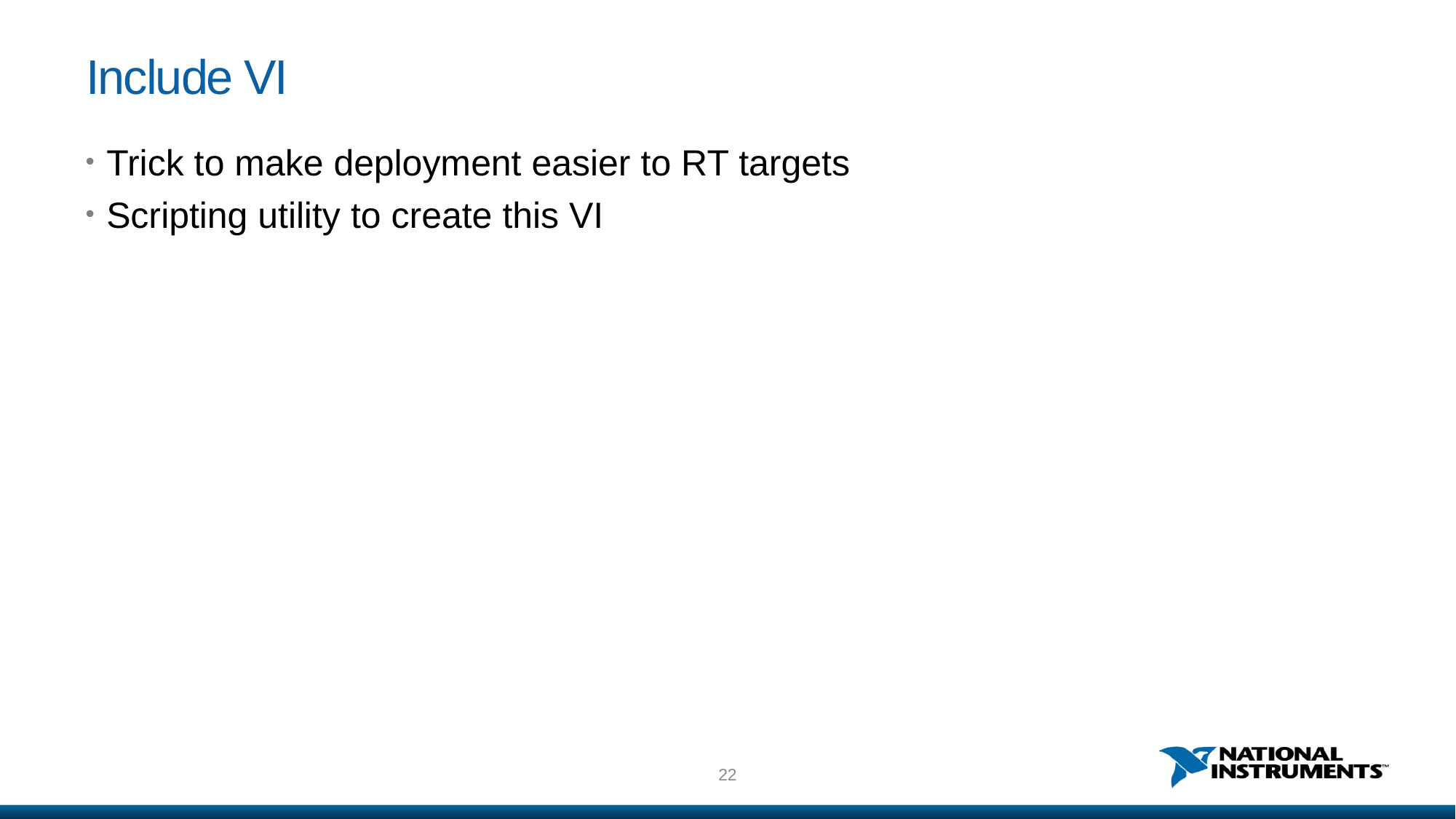

# Include VI
Trick to make deployment easier to RT targets
Scripting utility to create this VI